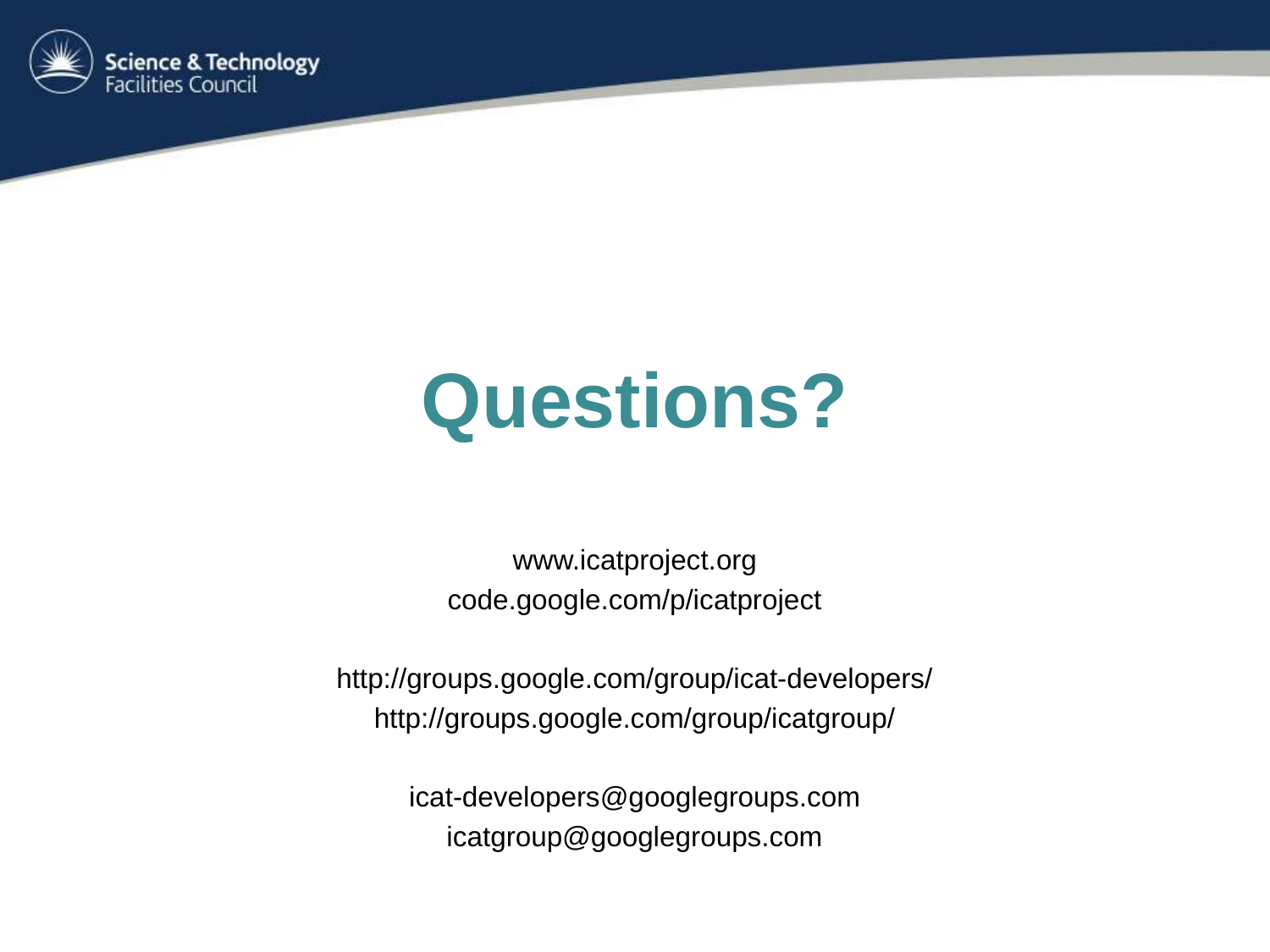

# Questions?
www.icatproject.org
code.google.com/p/icatproject

http://groups.google.com/group/icat-developers/
http://groups.google.com/group/icatgroup/

icat-developers@googlegroups.com
icatgroup@googlegroups.com